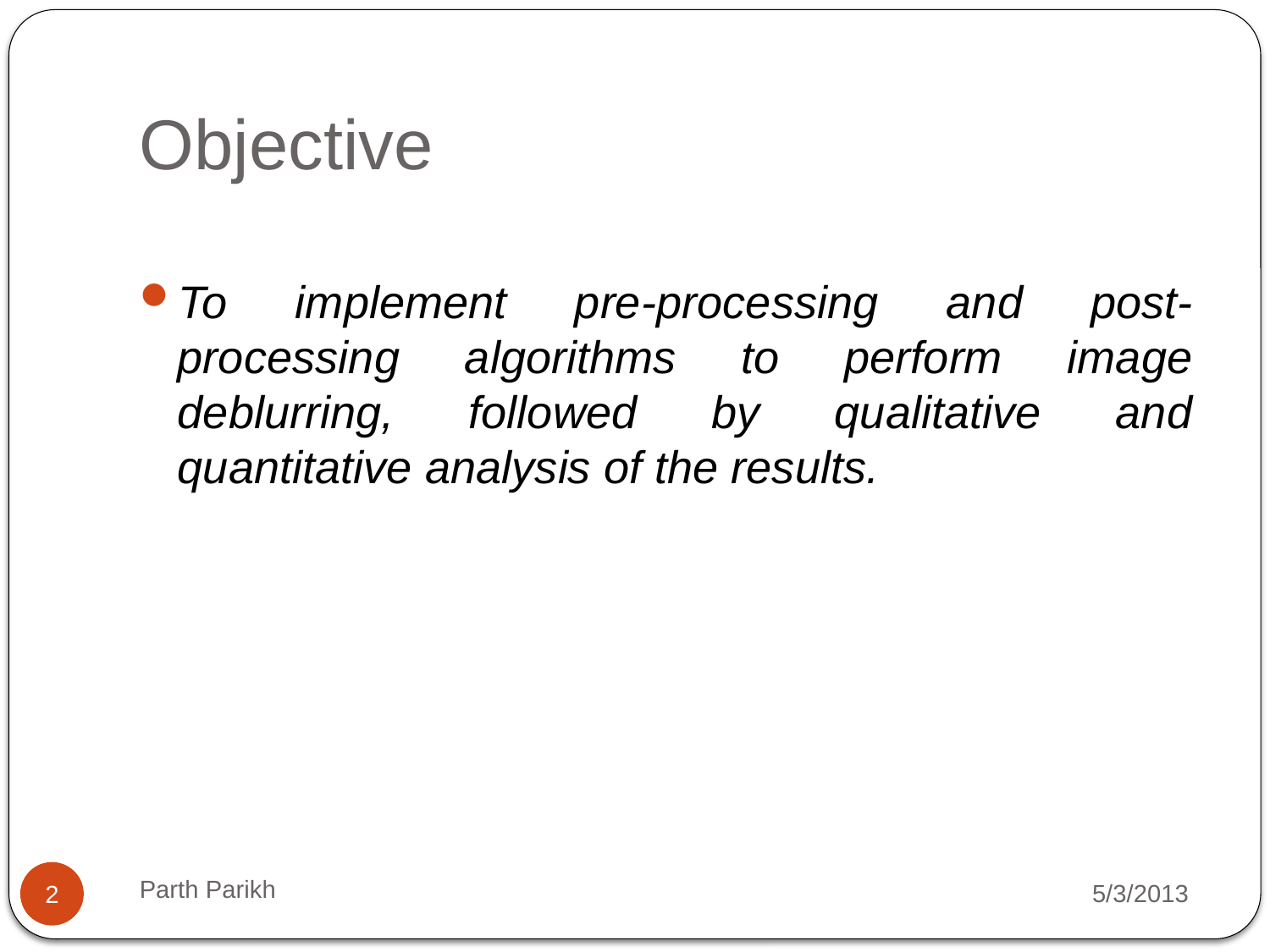

# Objective

To implement pre-processing and post-processing algorithms to perform image deblurring, followed by qualitative and quantitative analysis of the results.
Parth Parikh
5/3/2013
2